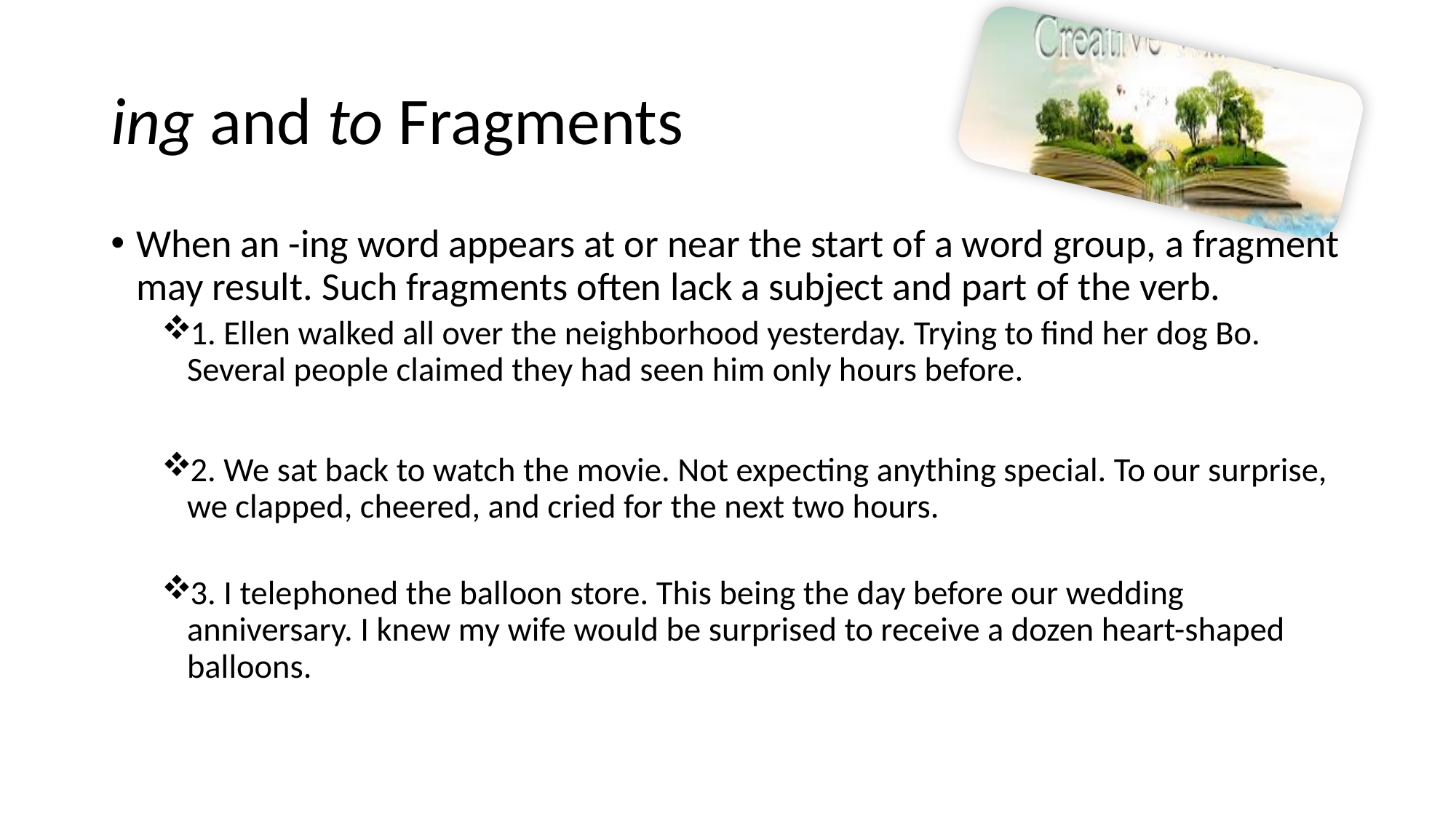

# ing and to Fragments
When an -ing word appears at or near the start of a word group, a fragment may result. Such fragments often lack a subject and part of the verb.
1. Ellen walked all over the neighborhood yesterday. Trying to find her dog Bo. Several people claimed they had seen him only hours before.

2. We sat back to watch the movie. Not expecting anything special. To our surprise, we clapped, cheered, and cried for the next two hours.

3. I telephoned the balloon store. This being the day before our wedding anniversary. I knew my wife would be surprised to receive a dozen heart-shaped balloons.